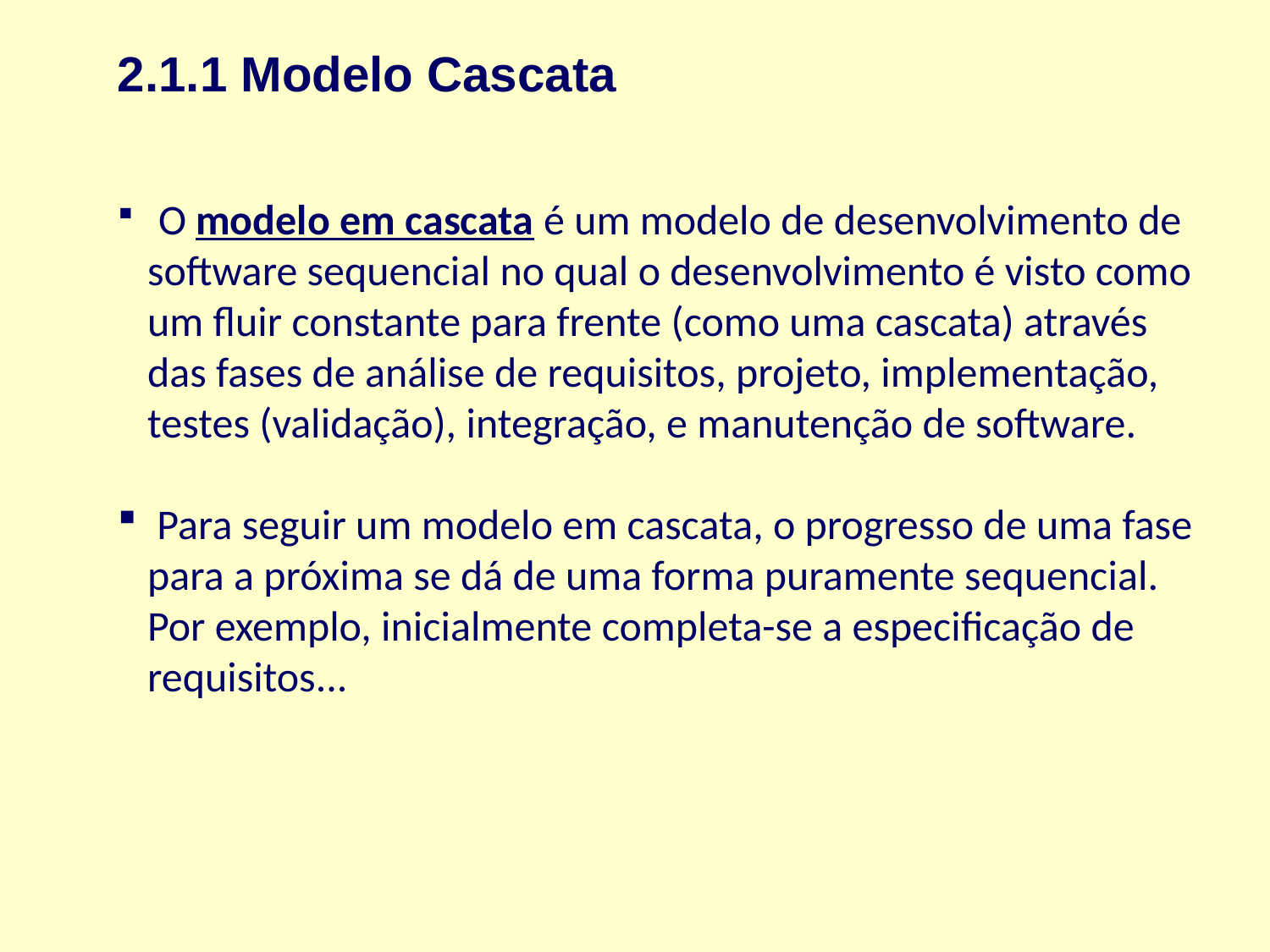

2.1.1 Modelo Cascata
 O modelo em cascata é um modelo de desenvolvimento de software sequencial no qual o desenvolvimento é visto como um fluir constante para frente (como uma cascata) através das fases de análise de requisitos, projeto, implementação, testes (validação), integração, e manutenção de software.

 Para seguir um modelo em cascata, o progresso de uma fase para a próxima se dá de uma forma puramente sequencial. Por exemplo, inicialmente completa-se a especificação de requisitos...